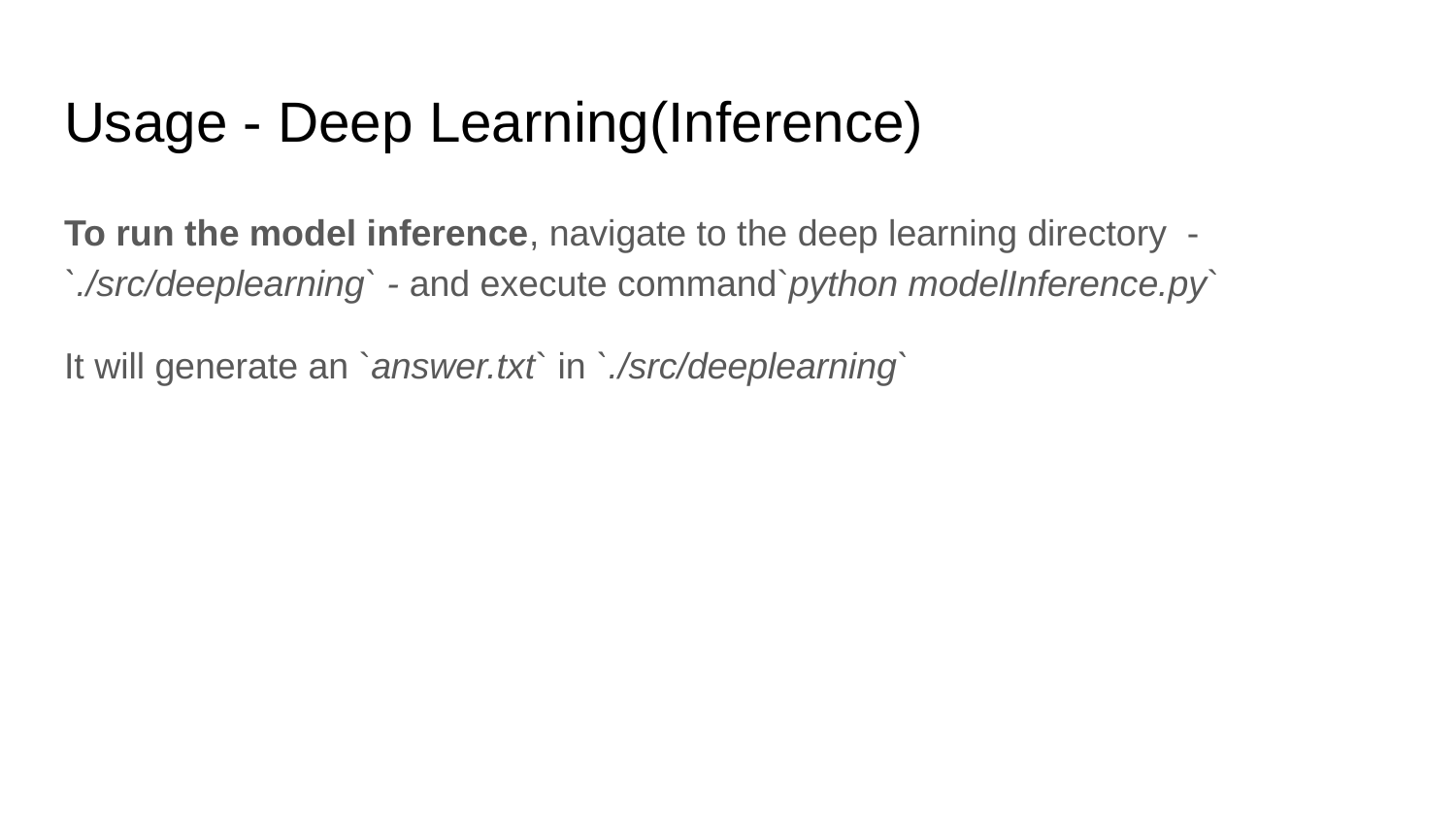

# Usage - Deep Learning(Inference)
To run the model inference, navigate to the deep learning directory  - `./src/deeplearning` - and execute command`python modelInference.py`
It will generate an `answer.txt` in `./src/deeplearning`